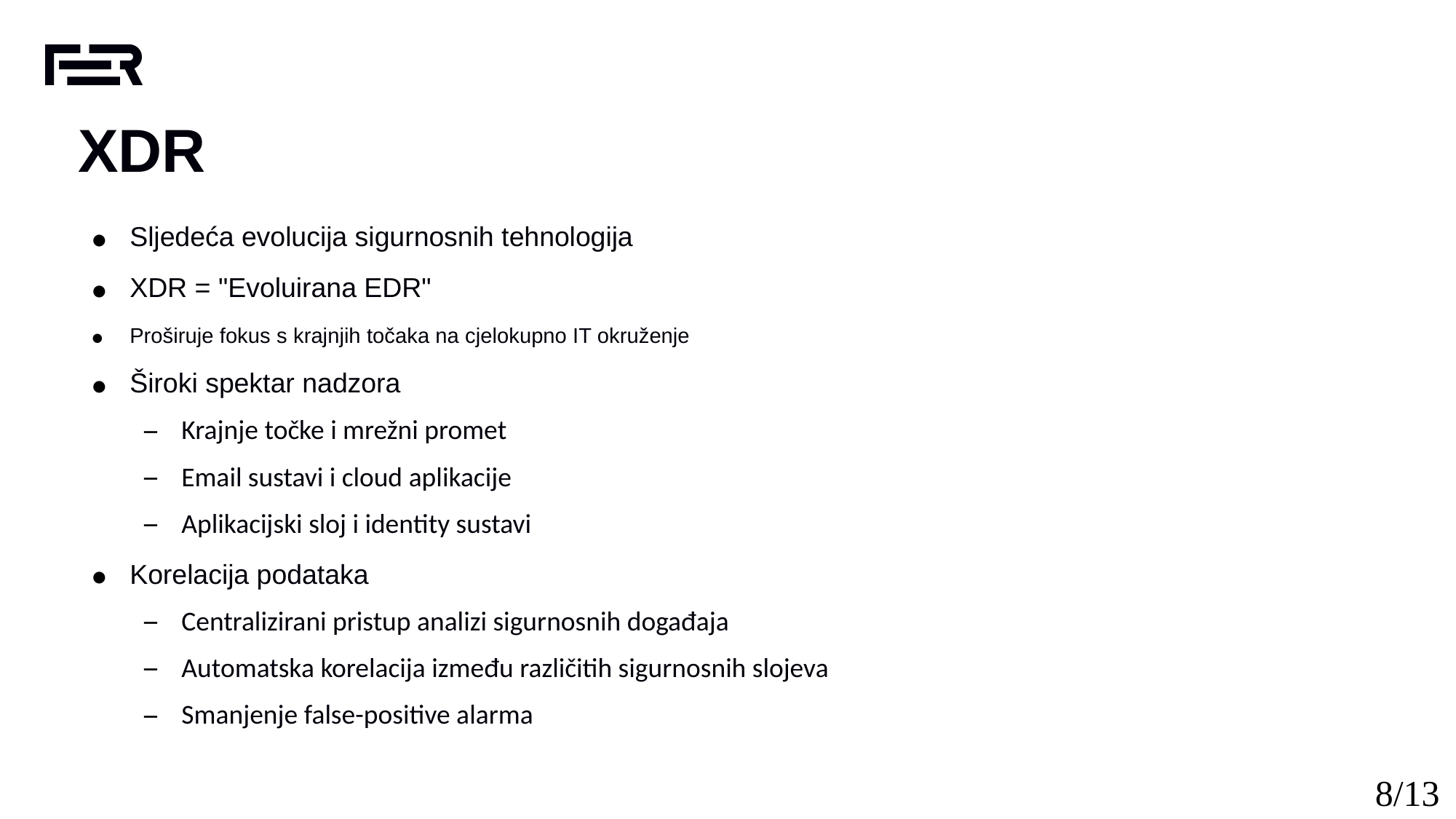

XDR
Sljedeća evolucija sigurnosnih tehnologija
XDR = "Evoluirana EDR"
Proširuje fokus s krajnjih točaka na cjelokupno IT okruženje
Široki spektar nadzora
Krajnje točke i mrežni promet
Email sustavi i cloud aplikacije
Aplikacijski sloj i identity sustavi
Korelacija podataka
Centralizirani pristup analizi sigurnosnih događaja
Automatska korelacija između različitih sigurnosnih slojeva
Smanjenje false-positive alarma
8/13